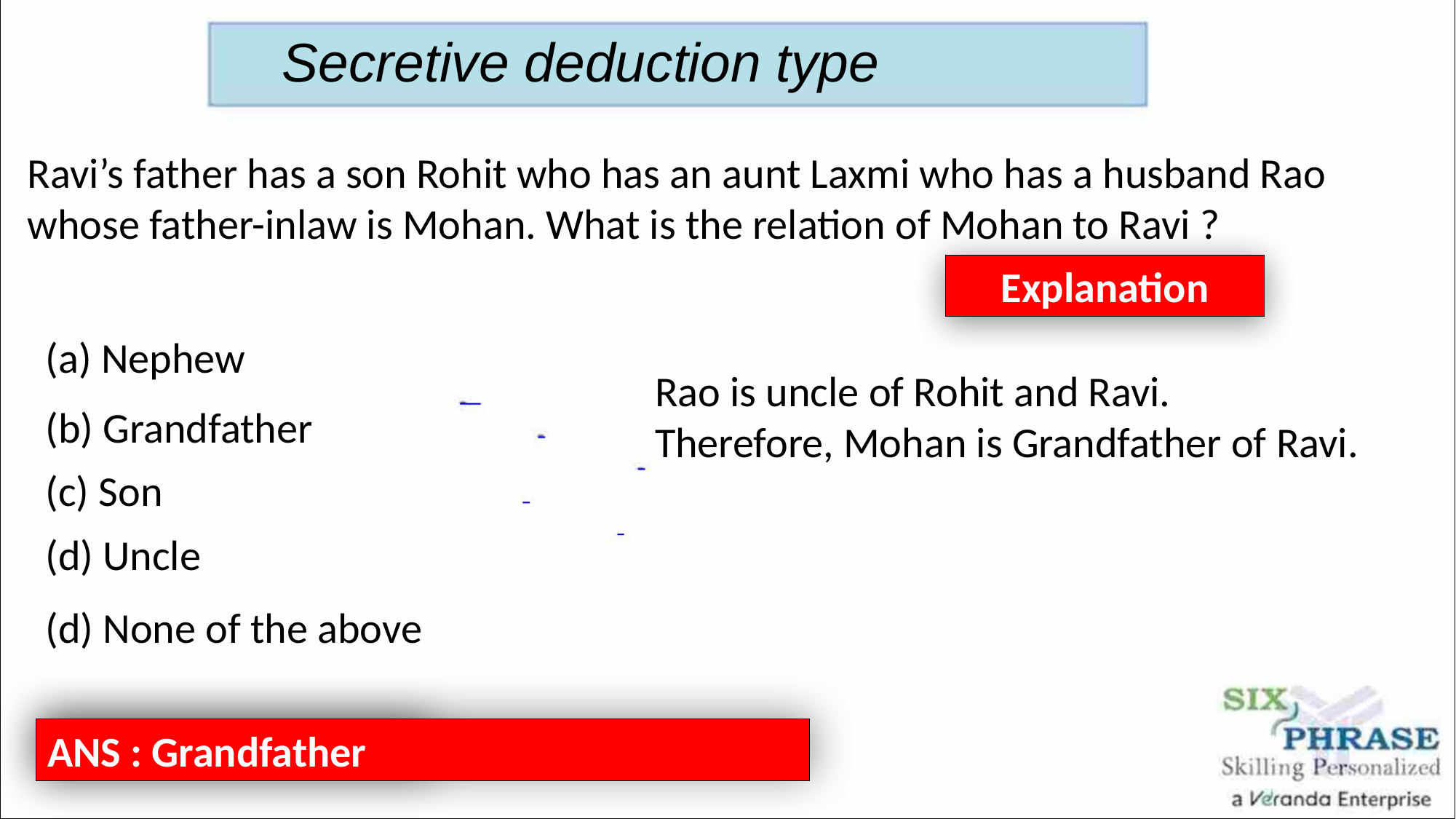

Secretive deduction type
Ravi’s father has a son Rohit who has an aunt Laxmi who has a husband Rao whose father-inlaw is Mohan. What is the relation of Mohan to Ravi ?
Explanation
(a) Nephew

Rao is uncle of Rohit and Ravi.
Therefore, Mohan is Grandfather of Ravi.
(b) Grandfather
(c) Son
(d) Uncle
(d) None of the above
ANS :
ANS : Grandfather